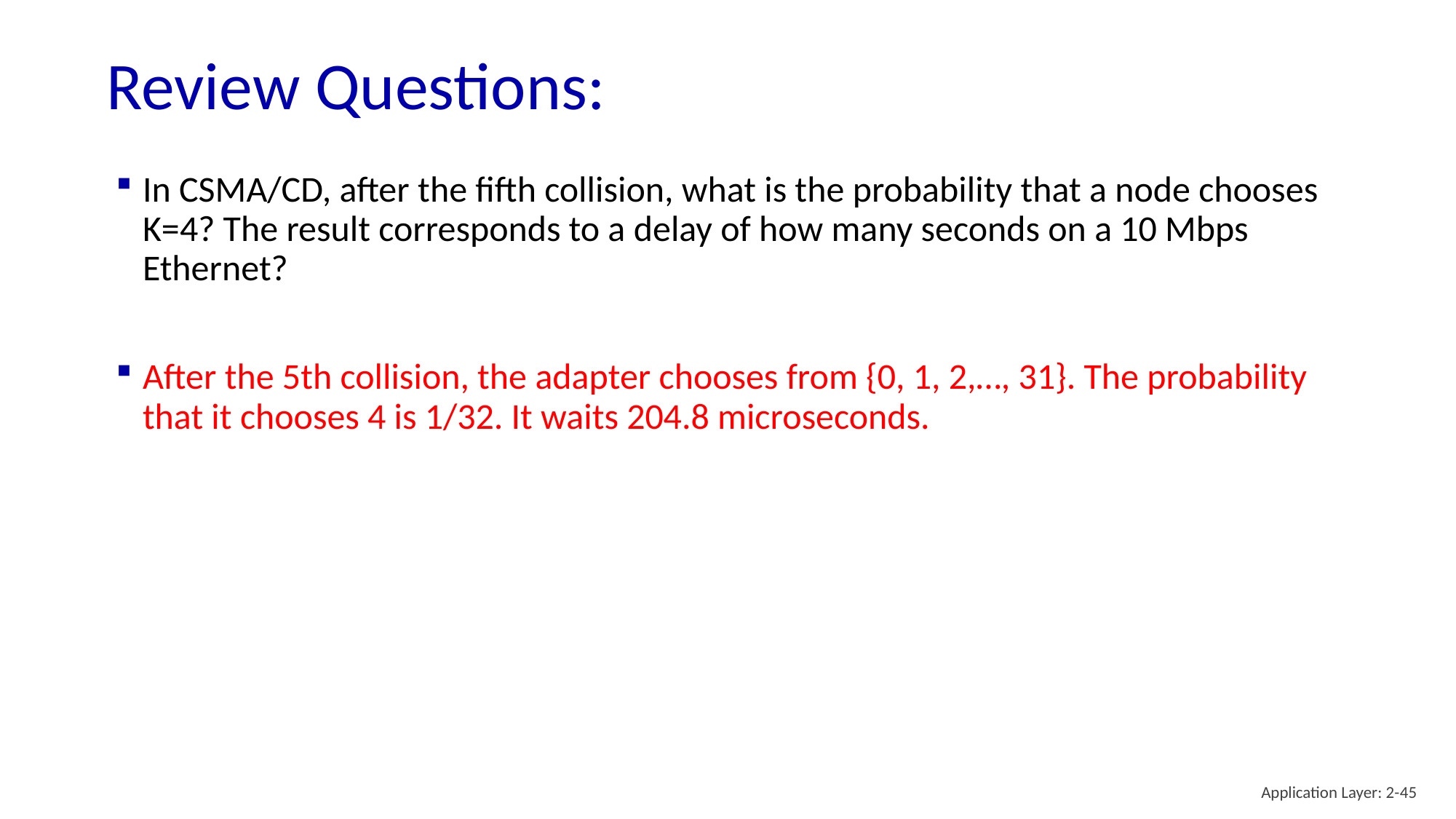

# Review Questions:
In CSMA/CD, after the fifth collision, what is the probability that a node chooses K=4? The result corresponds to a delay of how many seconds on a 10 Mbps Ethernet?

After the 5th collision, the adapter chooses from {0, 1, 2,…, 31}. The probability that it chooses 4 is 1/32. It waits 204.8 microseconds.
Application Layer: 2-45